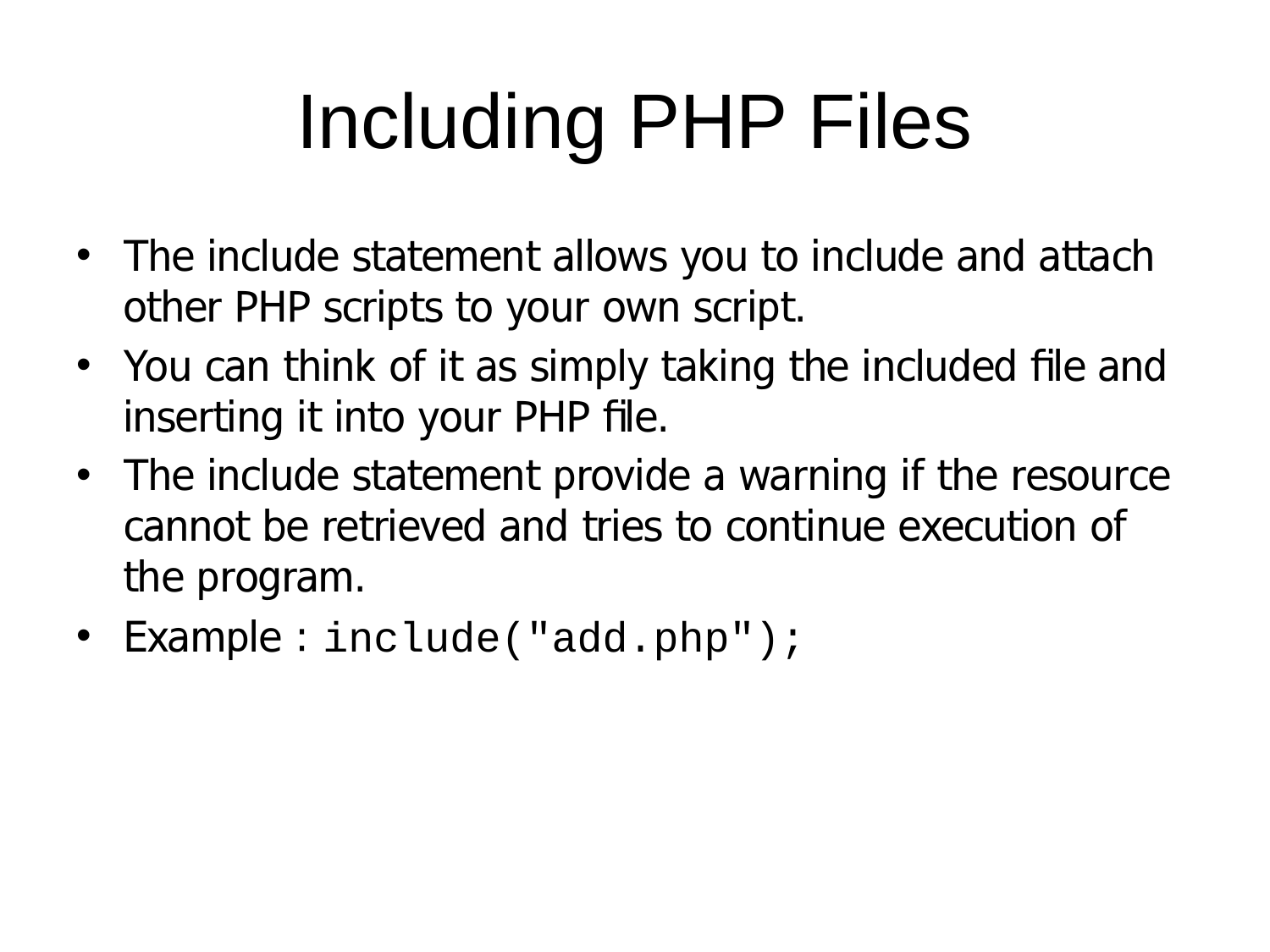

# Including PHP Files
The include statement allows you to include and attach other PHP scripts to your own script.
You can think of it as simply taking the included file and inserting it into your PHP file.
The include statement provide a warning if the resource cannot be retrieved and tries to continue execution of the program.
Example : include("add.php");